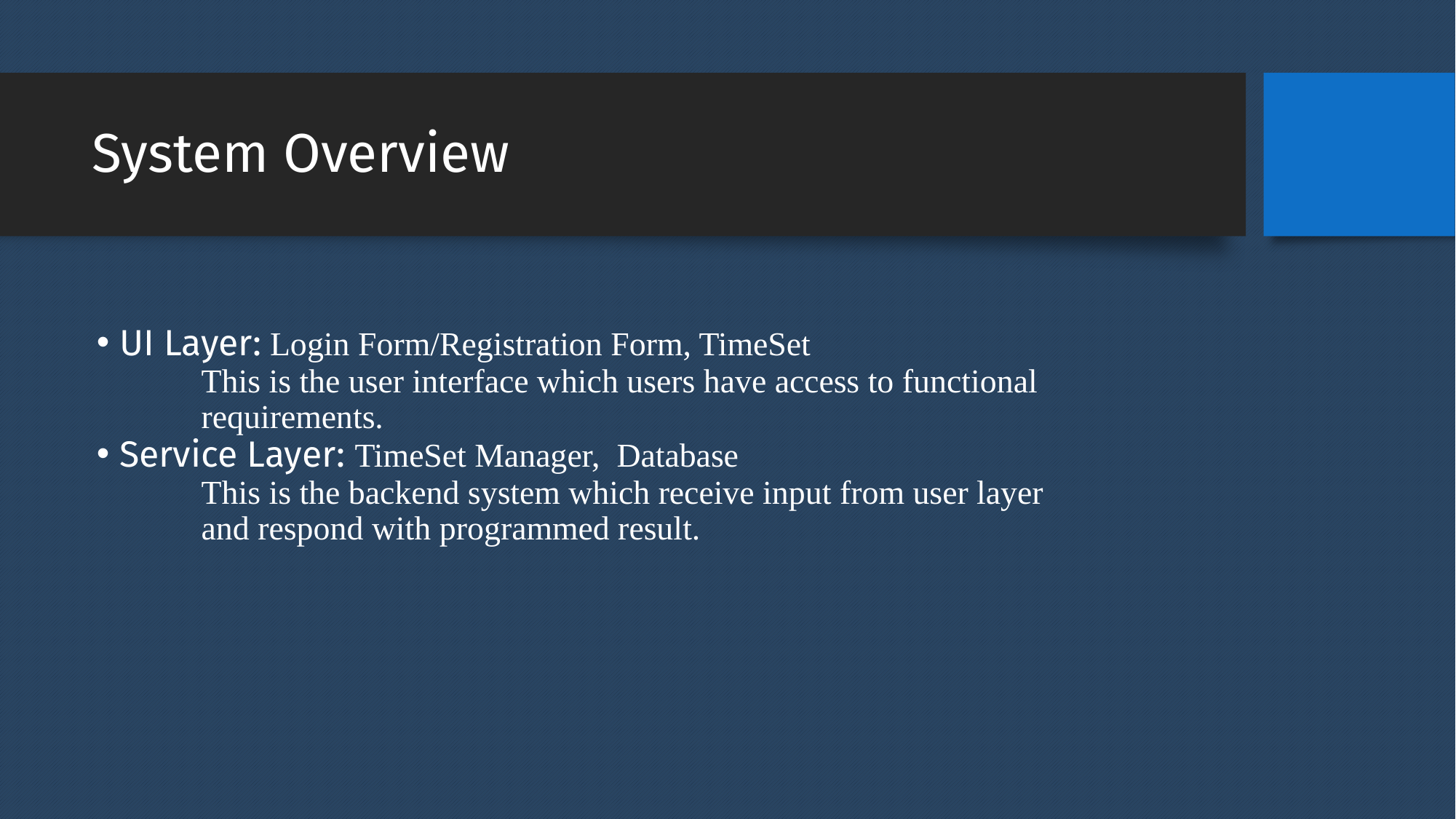

# System Overview

UI Layer: Login Form/Registration Form, TimeSet
This is the user interface which users have access to functional requirements.
Service Layer: TimeSet Manager,  Database
This is the backend system which receive input from user layer
and respond with programmed result.